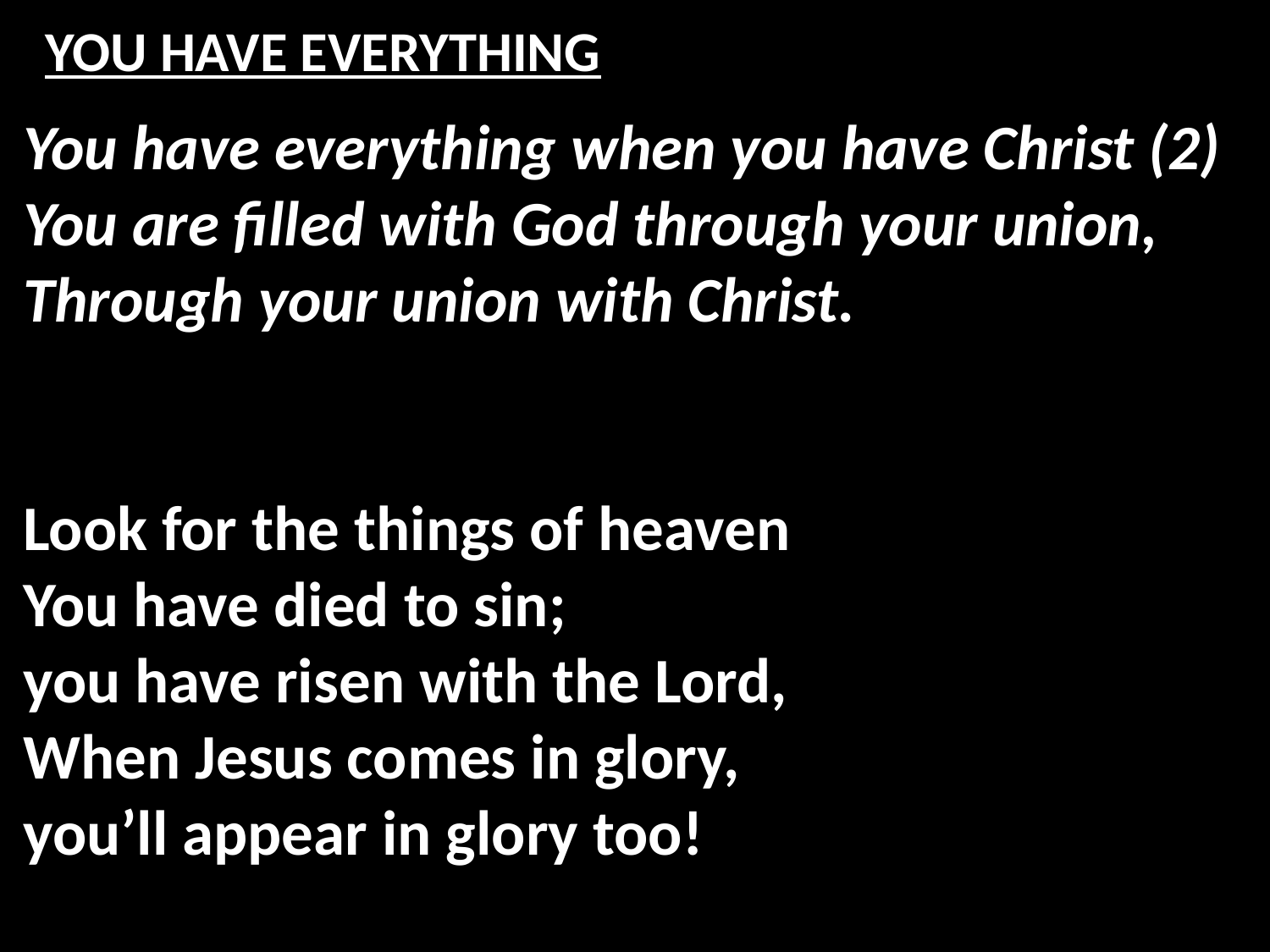

# YOU HAVE EVERYTHING
You have everything when you have Christ (2)
You are filled with God through your union,
Through your union with Christ.

Look for the things of heaven
You have died to sin;
you have risen with the Lord,
When Jesus comes in glory,
you’ll appear in glory too!